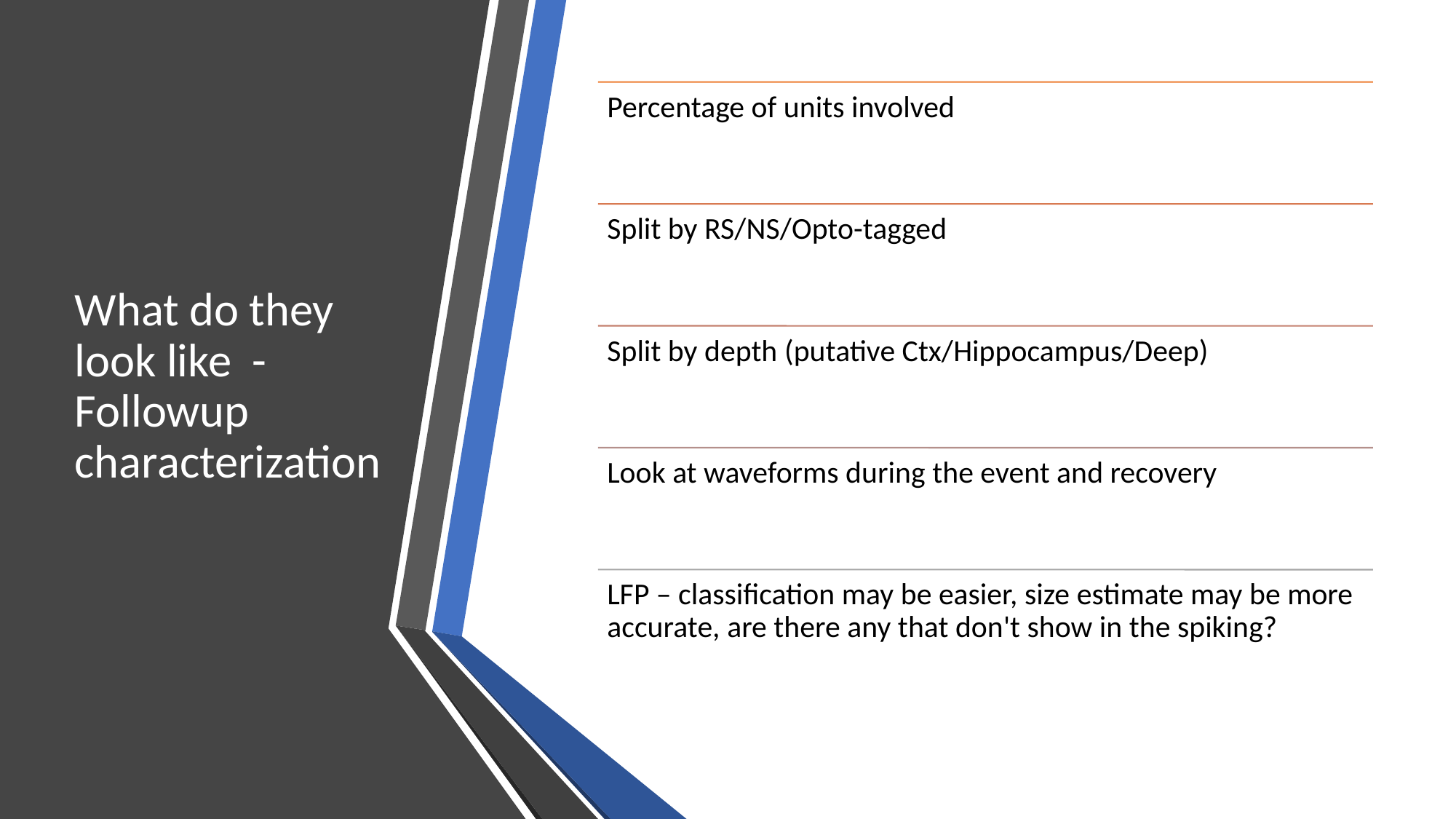

# What do they look like  - Followup characterization
Percentage of units involved
Split by RS/NS/Opto-tagged
Split by depth (putative Ctx/Hippocampus/Deep)
Look at waveforms during the event and recovery
LFP – classification may be easier, size estimate may be more accurate, are there any that don't show in the spiking?